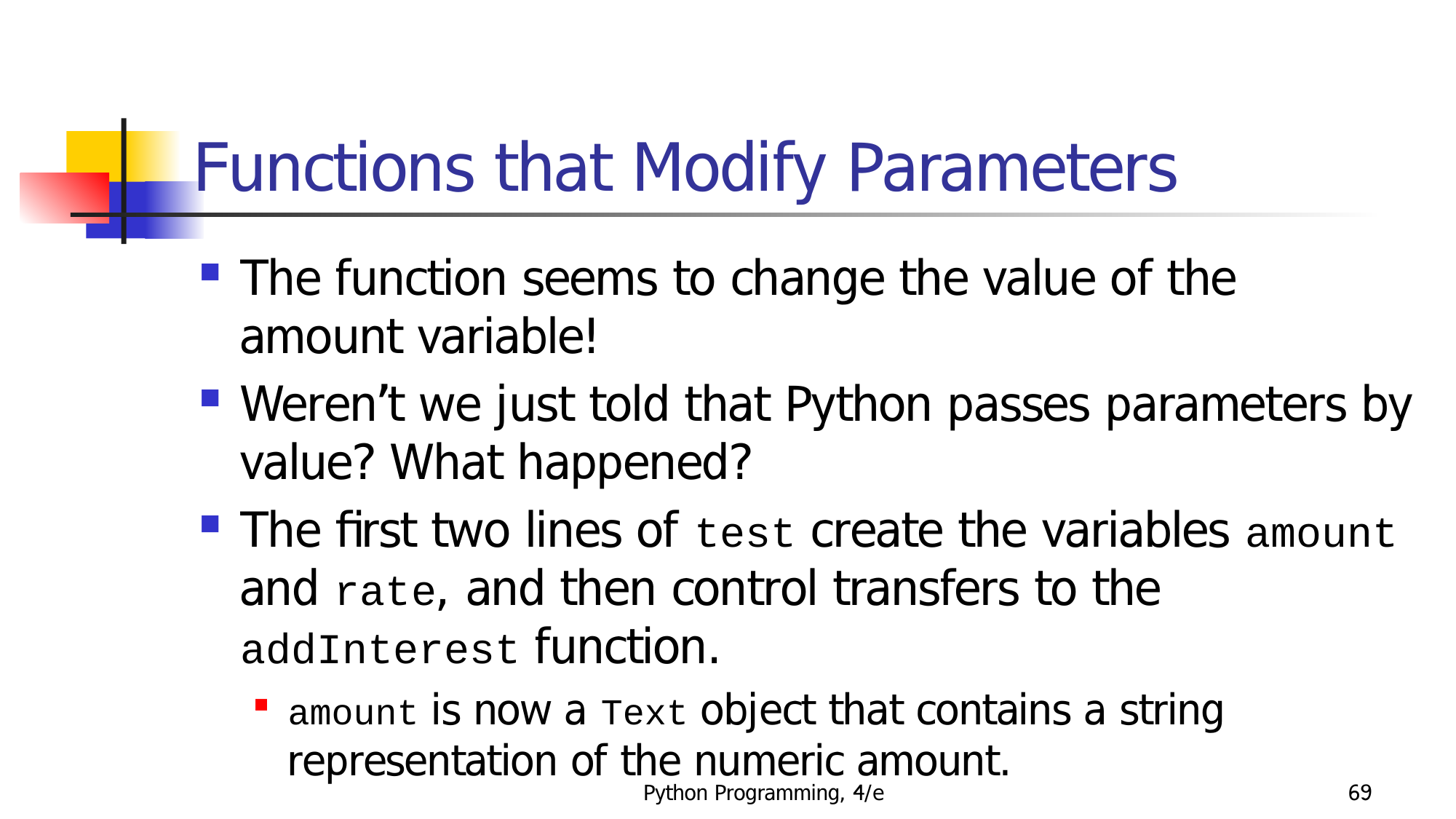

# Functions that Modify Parameters
The function seems to change the value of the amount variable!
Weren’t we just told that Python passes parameters by value? What happened?
The first two lines of test create the variables amount and rate, and then control transfers to the addInterest function.
amount is now a Text object that contains a string representation of the numeric amount.
Python Programming, 4/e
69